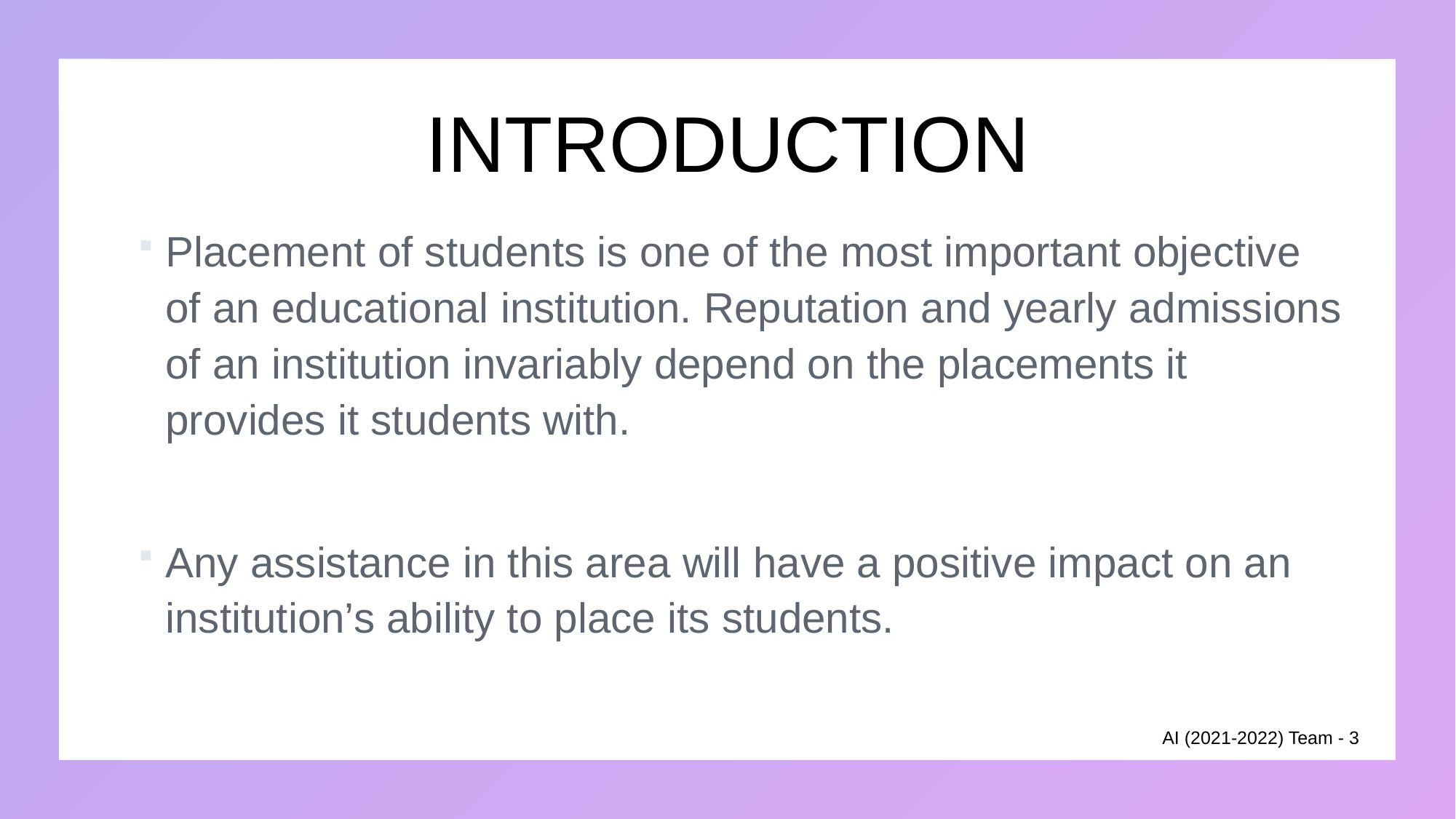

# INTRODUCTION
Placement of students is one of the most important objective of an educational institution. Reputation and yearly admissions of an institution invariably depend on the placements it provides it students with.

Any assistance in this area will have a positive impact on an institution’s ability to place its students.
AI (2021-2022) Team - 3